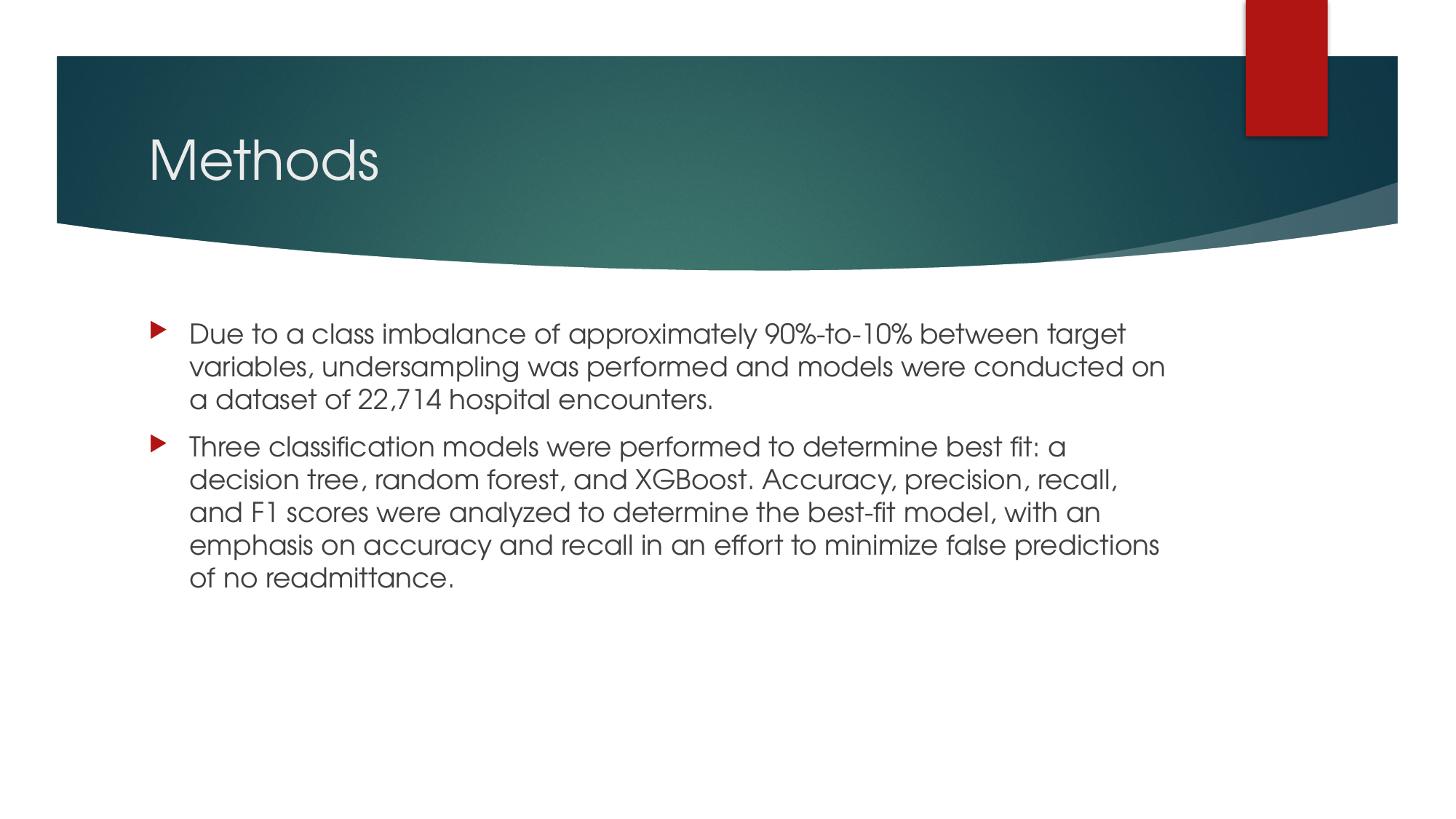

# Methods
Due to a class imbalance of approximately 90%-to-10% between target variables, undersampling was performed and models were conducted on a dataset of 22,714 hospital encounters.
Three classification models were performed to determine best fit: a decision tree, random forest, and XGBoost. Accuracy, precision, recall, and F1 scores were analyzed to determine the best-fit model, with an emphasis on accuracy and recall in an effort to minimize false predictions of no readmittance.